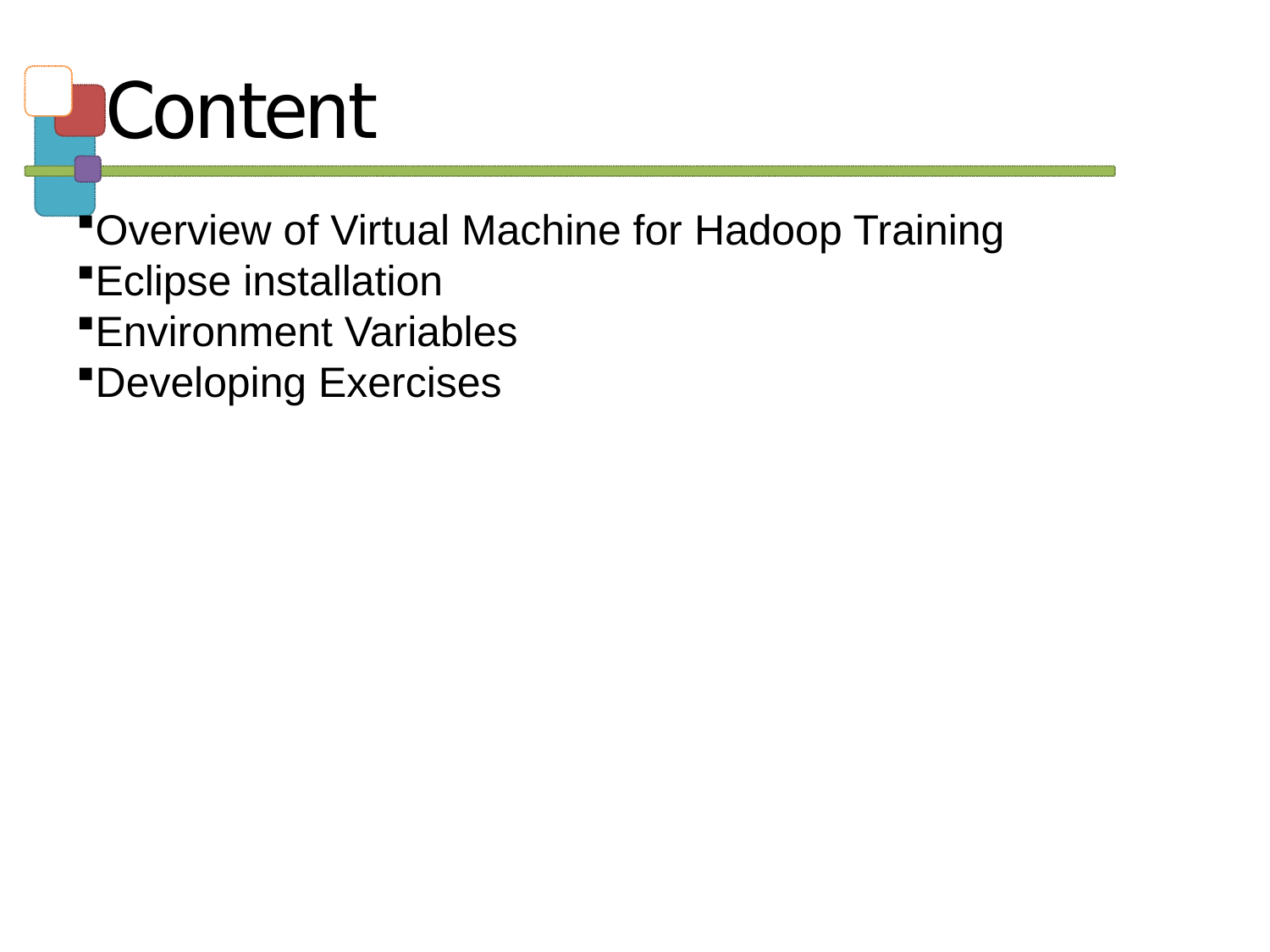

Content
Overview of Virtual Machine for Hadoop Training
Eclipse installation
Environment Variables
Developing Exercises